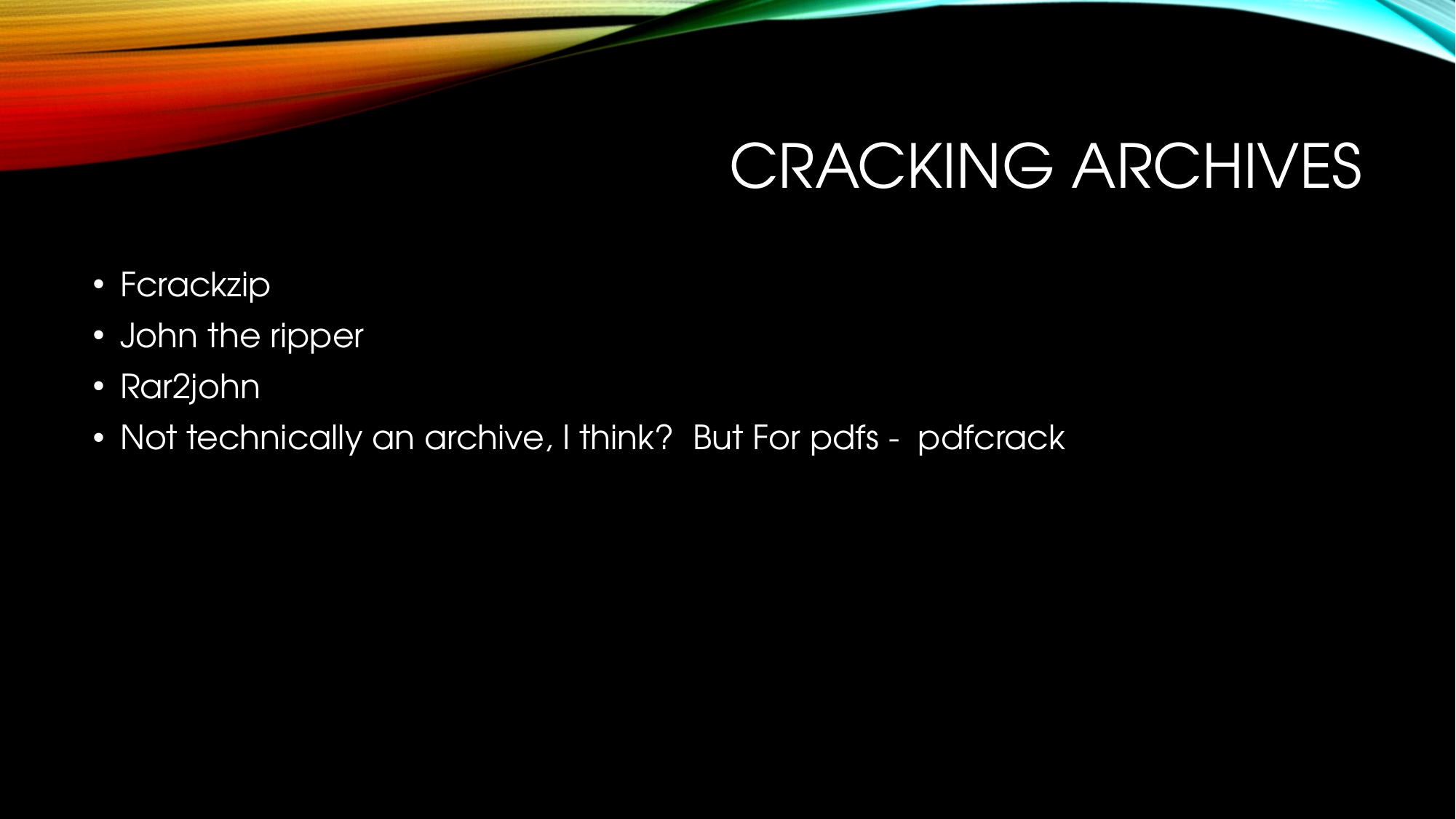

# Cracking archives
Fcrackzip
John the ripper
Rar2john
Not technically an archive, I think?  But For pdfs -  pdfcrack